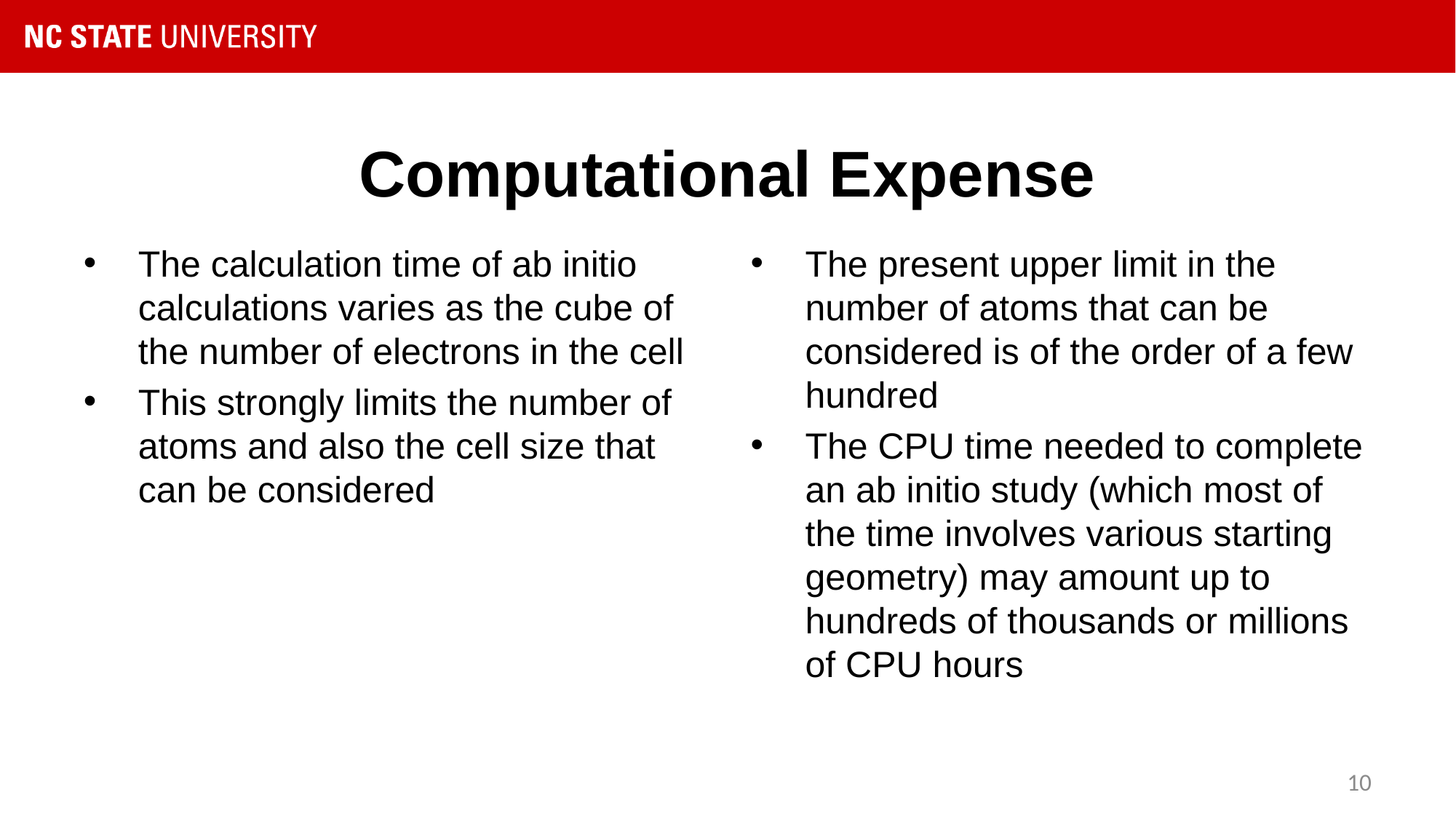

# Computational Expense
The calculation time of ab initio calculations varies as the cube of the number of electrons in the cell
This strongly limits the number of atoms and also the cell size that can be considered

The present upper limit in the number of atoms that can be considered is of the order of a few hundred
The CPU time needed to complete an ab initio study (which most of the time involves various starting geometry) may amount up to hundreds of thousands or millions of CPU hours

10